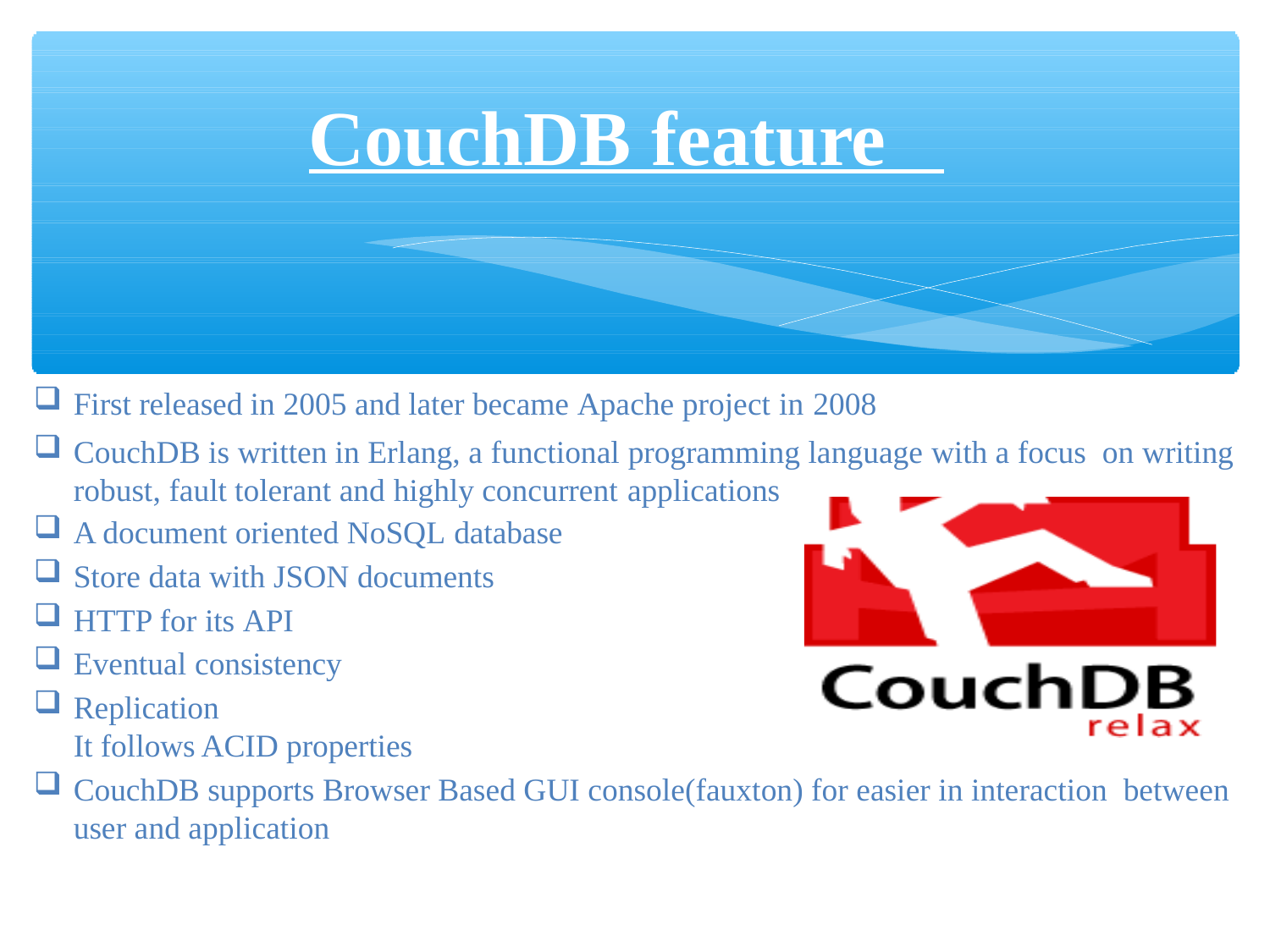

# CouchDB feature

First released in 2005 and later became Apache project in 2008
CouchDB is written in Erlang, a functional programming language with a focus  on writing robust, fault tolerant and highly concurrent applications
A document oriented NoSQL database
Store data with JSON documents
HTTP for its API
Eventual consistency
Replication
It follows ACID properties
CouchDB supports Browser Based GUI console(fauxton) for easier in interaction  between user and application